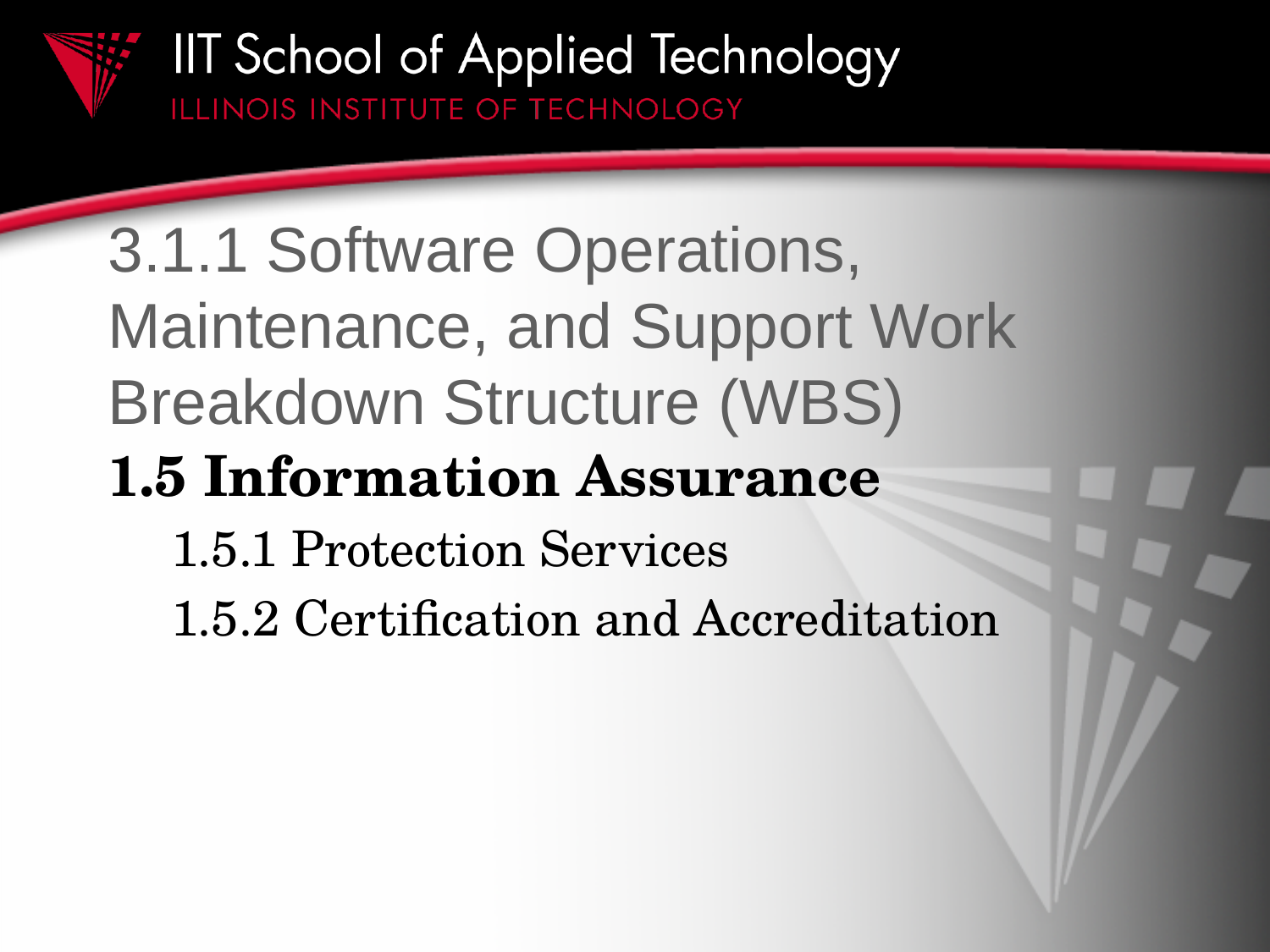

# 3.1.1 Software Operations, Maintenance, and Support Work Breakdown Structure (WBS)
1.5 Information Assurance
1.5.1 Protection Services
1.5.2 Certification and Accreditation